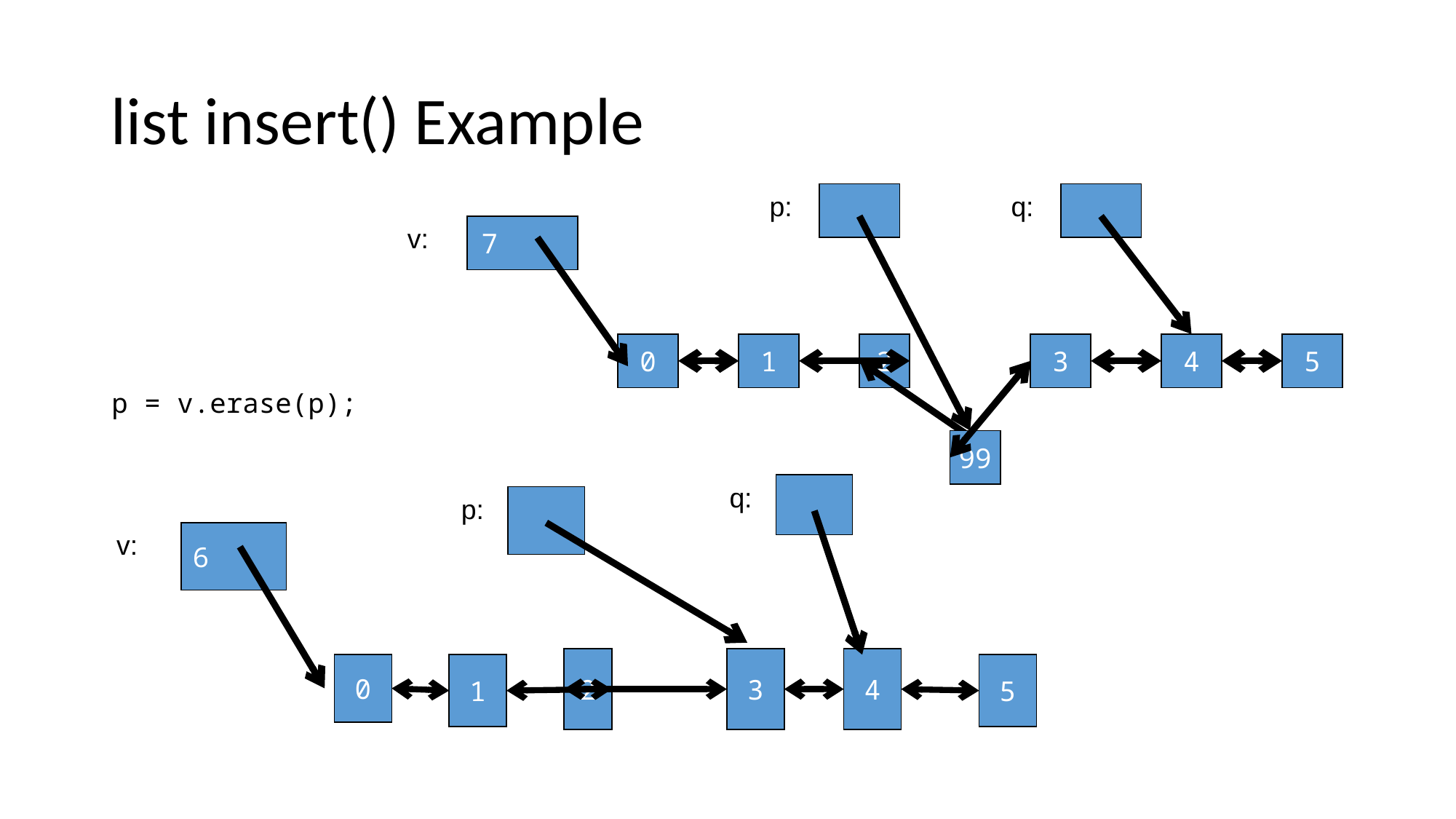

# list insert() Example
p:

q:

v:
7

0
1
2
3
4
5
99

p = v.erase(p);
q:

p:

v:
6

2
3
4
0
1
5